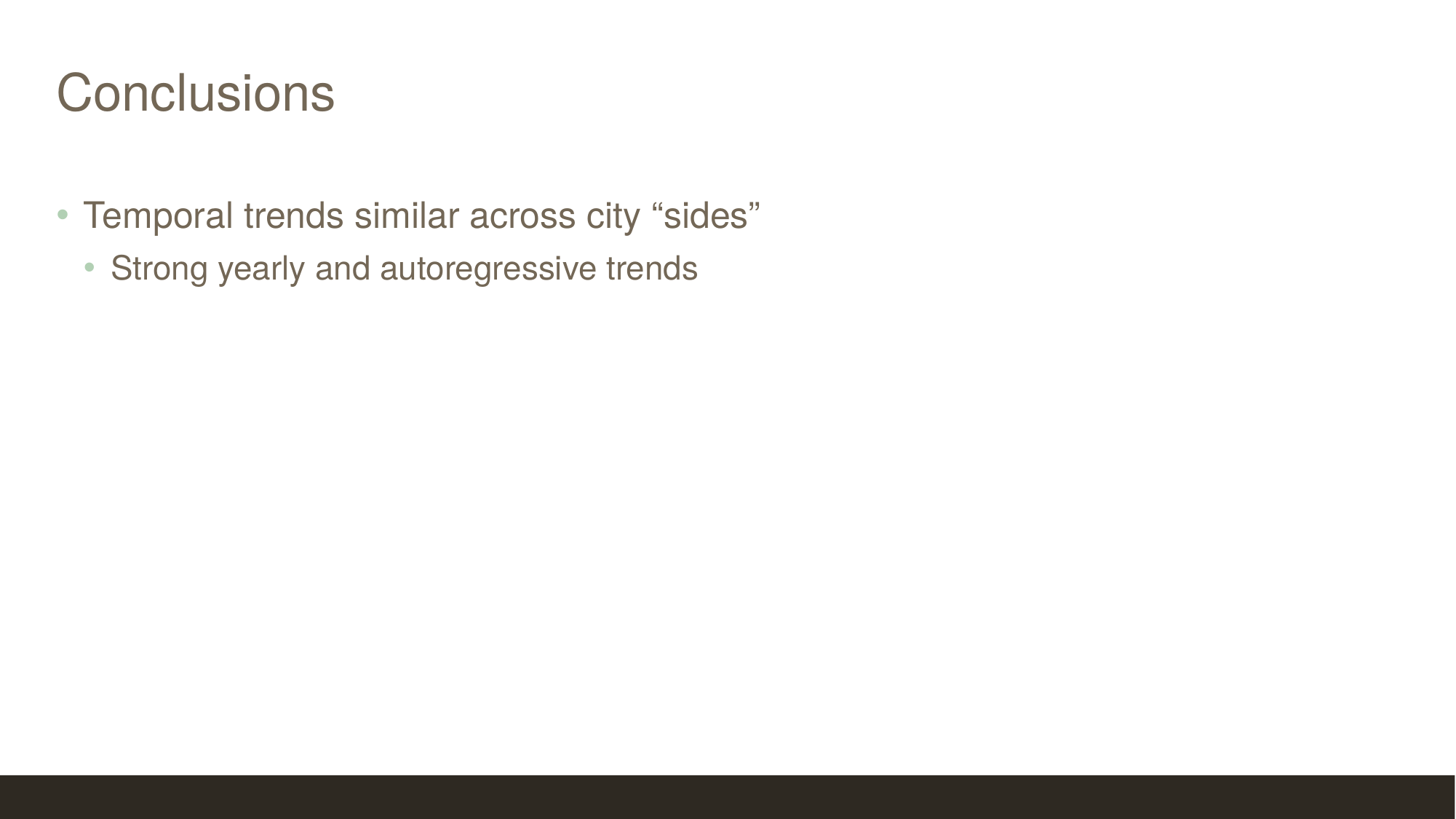

# Conclusions
Temporal trends similar across city “sides”
Strong yearly and autoregressive trends